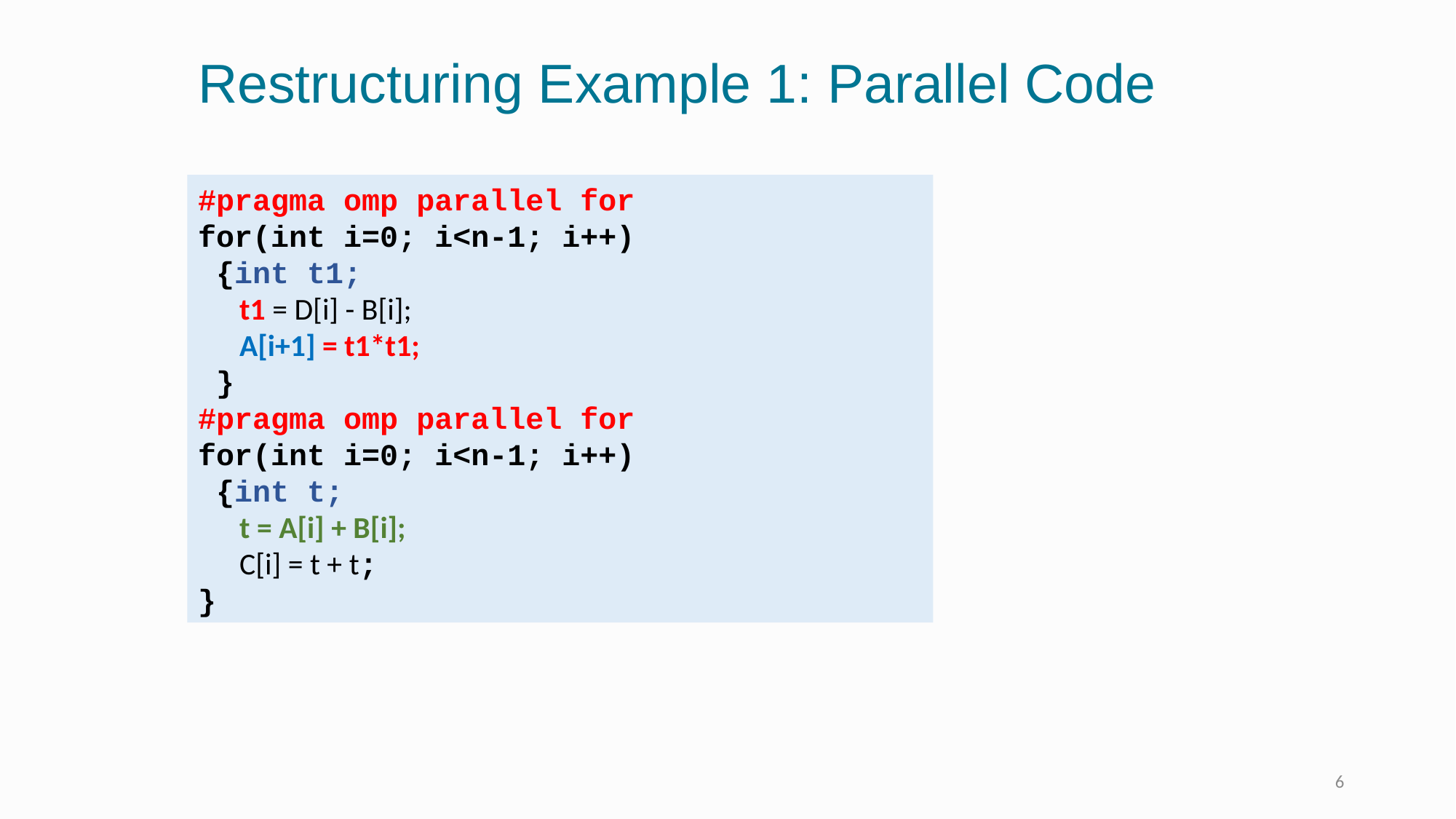

# Restructuring Example 1: Parallel Code
#pragma omp parallel for
for(int i=0; i<n-1; i++)
 {int t1;
      t1 = D[i] - B[i];
      A[i+1] = t1*t1;
 }
#pragma omp parallel for
for(int i=0; i<n-1; i++)
 {int t;
      t = A[i] + B[i];
      C[i] = t + t;
}
6